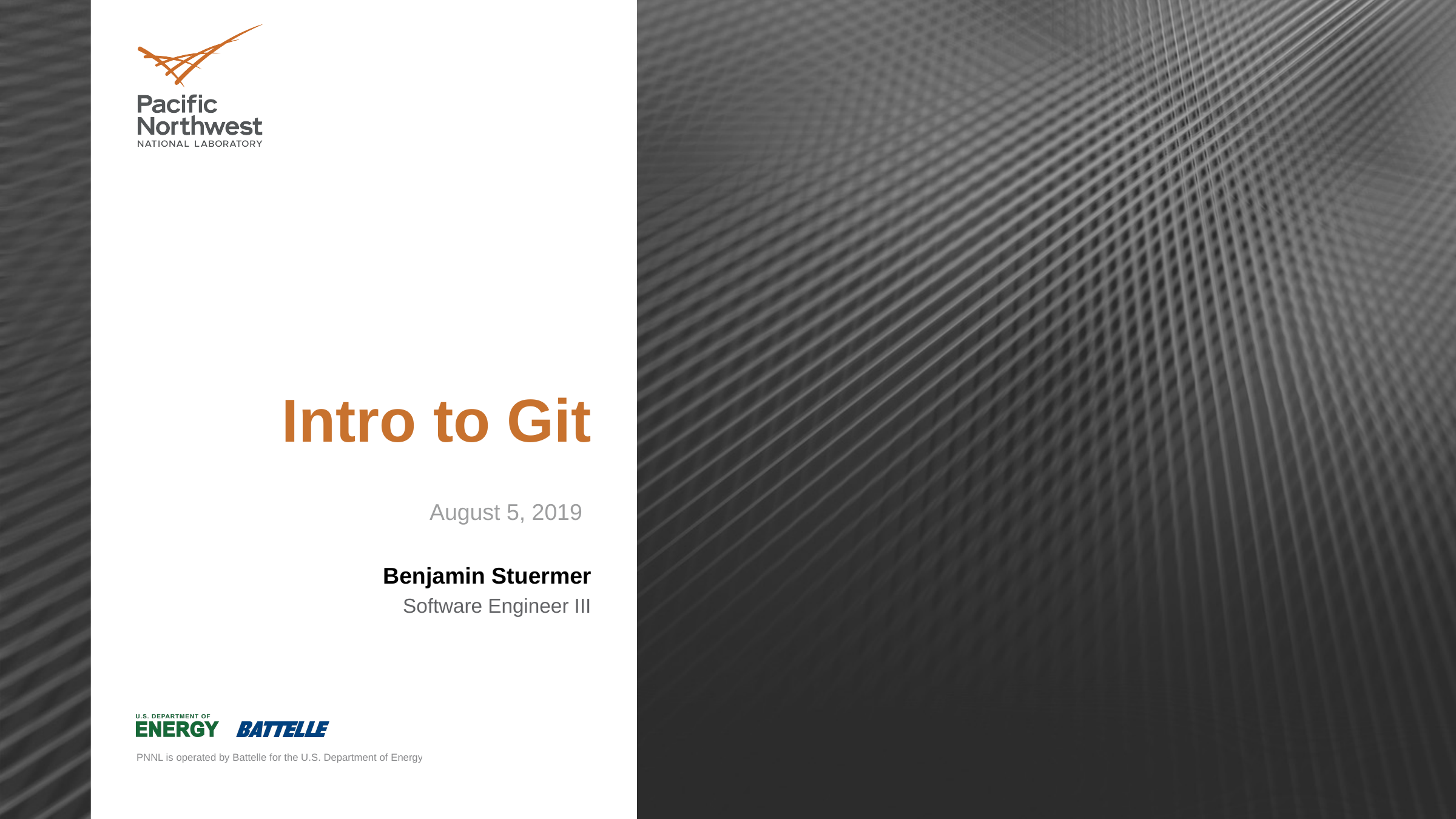

# Intro to Git
August 5, 2019
Benjamin Stuermer
Software Engineer III